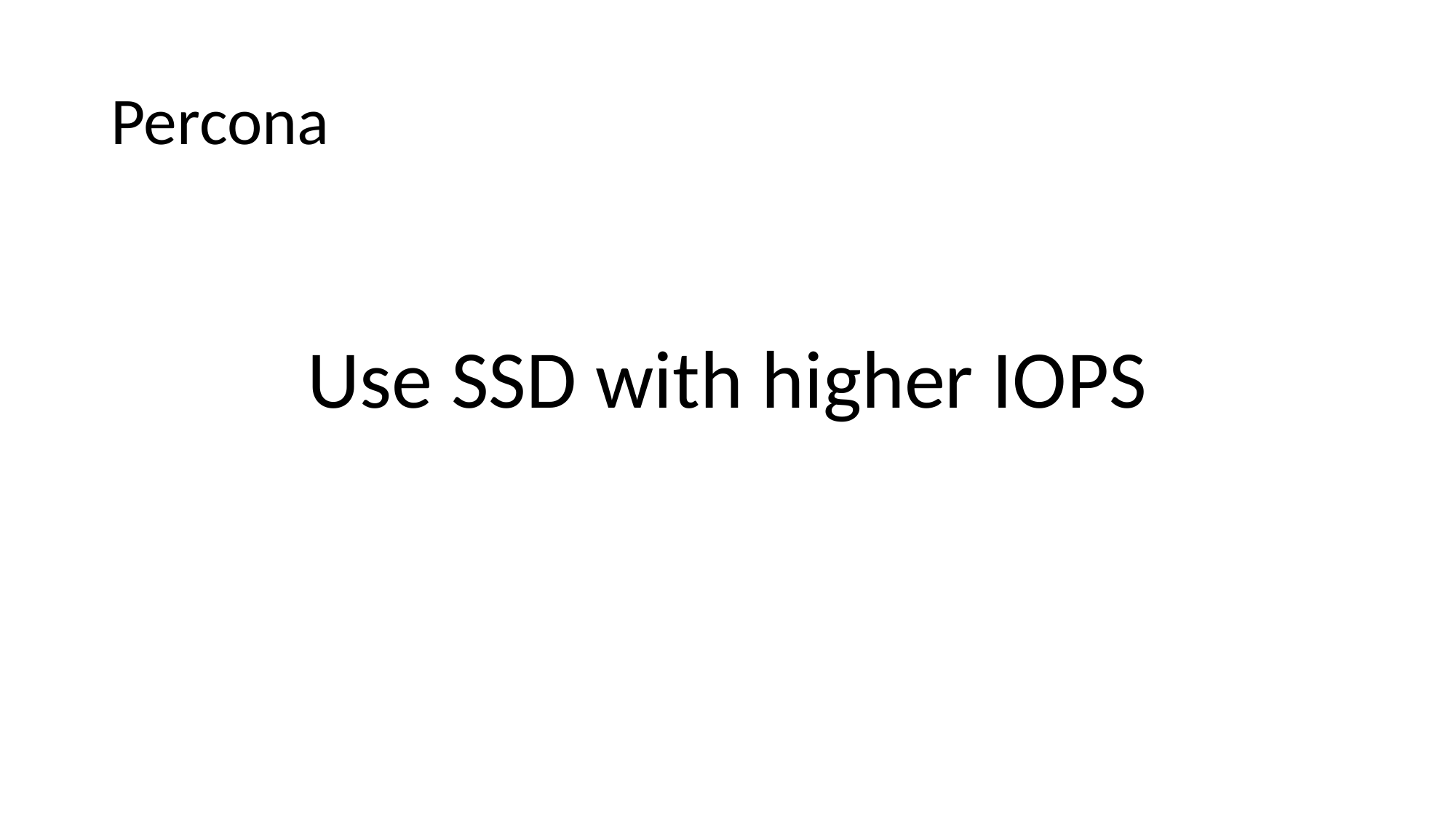

# Percona

Use SSD with higher IOPS